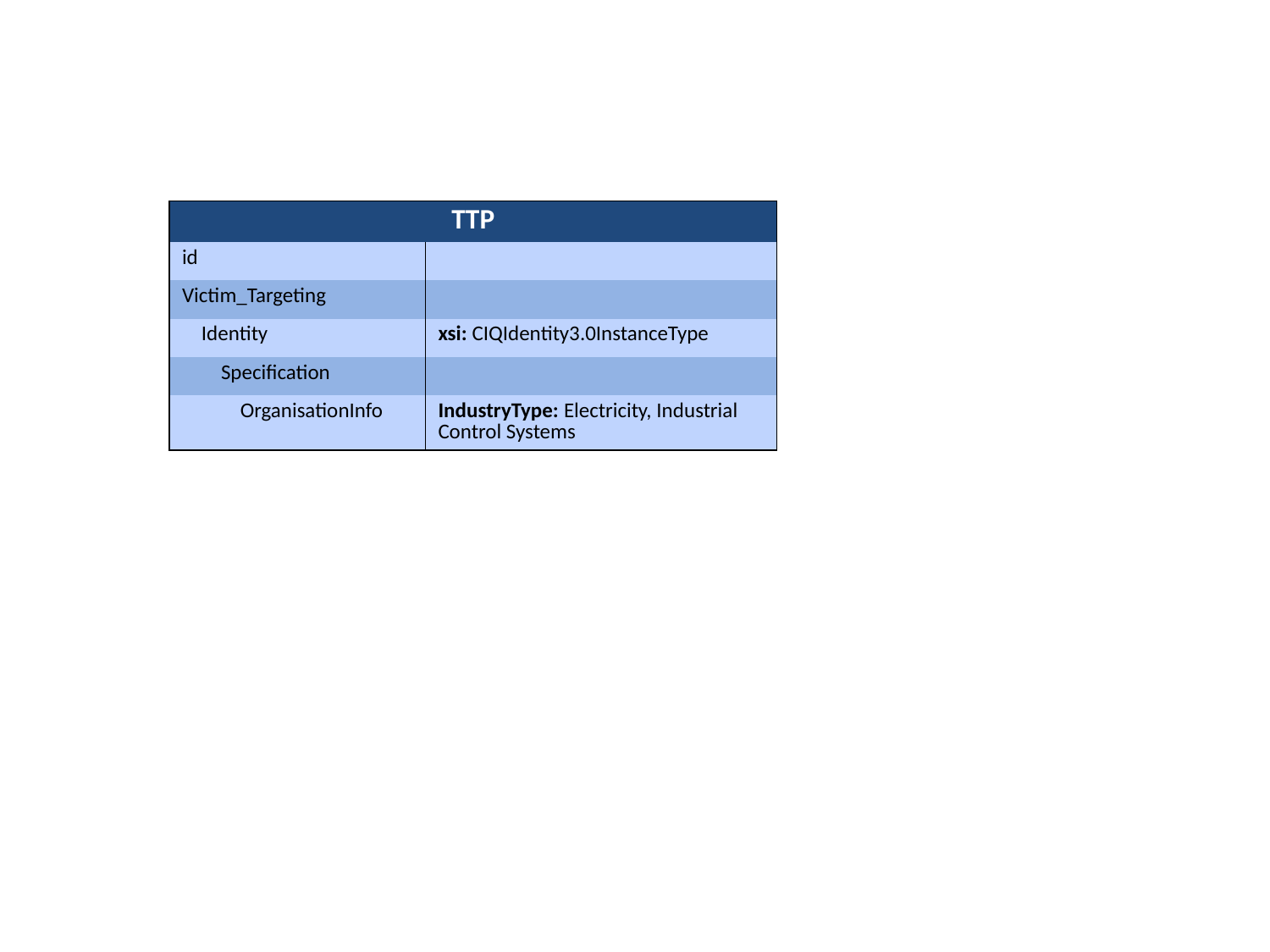

| TTP |  |
| --- | --- |
| id |  |
| Victim\_Targeting |  |
| Identity | xsi: CIQIdentity3.0InstanceType |
| Specification |  |
| OrganisationInfo | IndustryType: Electricity, Industrial Control Systems |